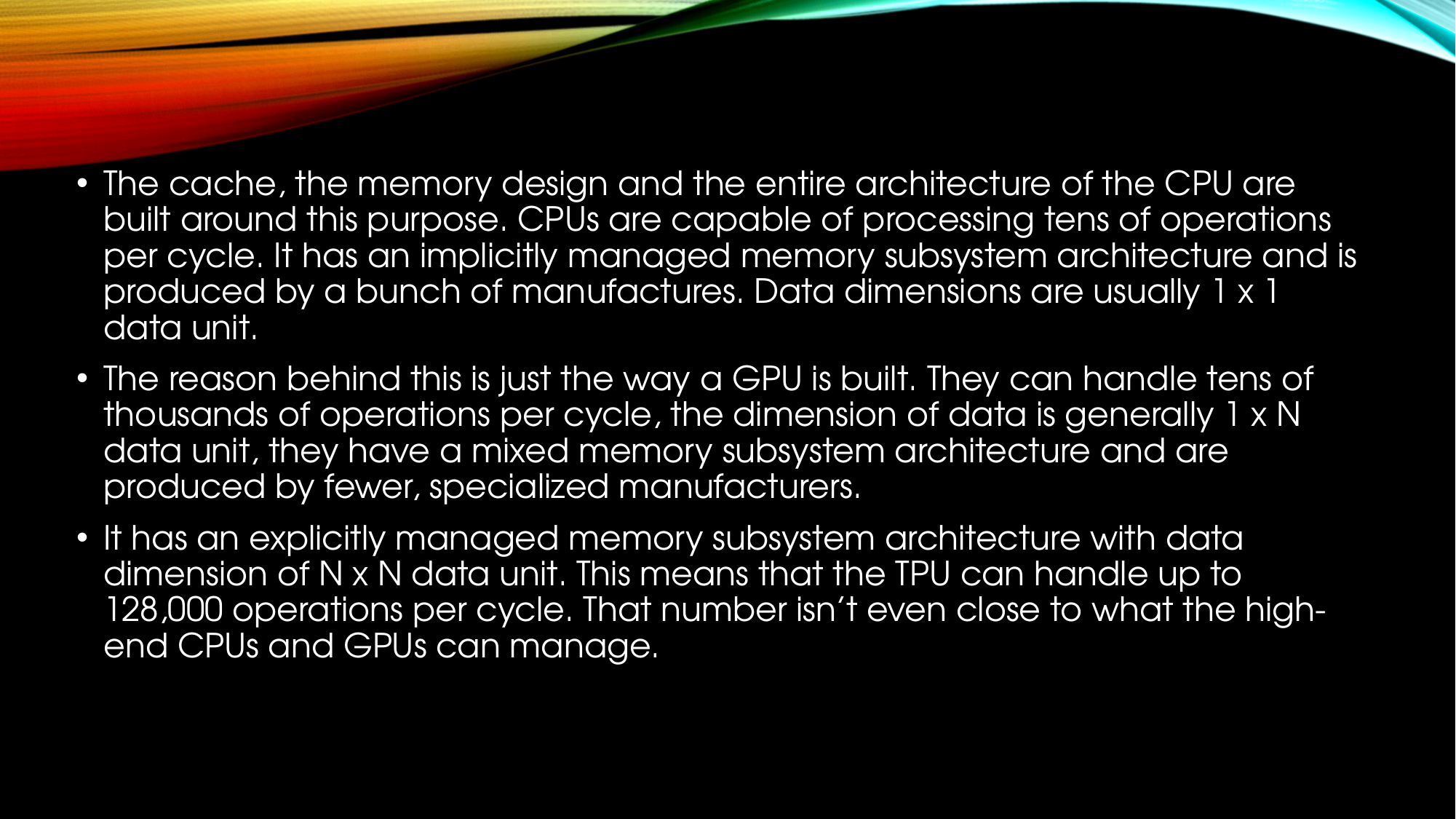

The cache, the memory design and the entire architecture of the CPU are built around this purpose. CPUs are capable of processing tens of operations per cycle. It has an implicitly managed memory subsystem architecture and is produced by a bunch of manufactures. Data dimensions are usually 1 x 1 data unit.
The reason behind this is just the way a GPU is built. They can handle tens of thousands of operations per cycle, the dimension of data is generally 1 x N data unit, they have a mixed memory subsystem architecture and are produced by fewer, specialized manufacturers.
It has an explicitly managed memory subsystem architecture with data dimension of N x N data unit. This means that the TPU can handle up to 128,000 operations per cycle. That number isn’t even close to what the high-end CPUs and GPUs can manage.